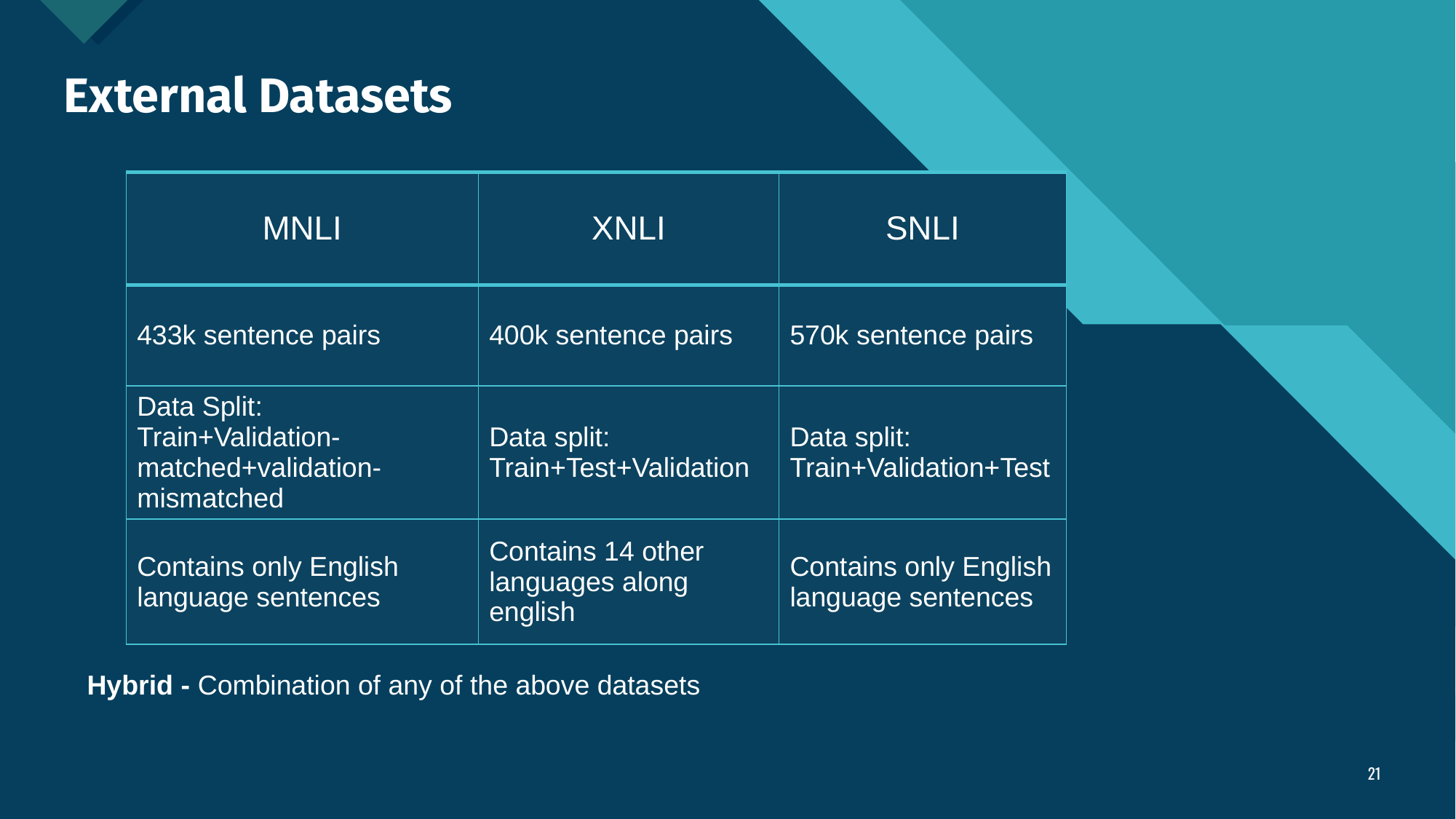

# External Datasets
| MNLI | XNLI | SNLI |
| --- | --- | --- |
| 433k sentence pairs | 400k sentence pairs | 570k sentence pairs |
| Data Split: Train+Validation-matched+validation-mismatched | Data split: Train+Test+Validation | Data split: Train+Validation+Test |
| Contains only English language sentences | Contains 14 other languages along english | Contains only English language sentences |
Hybrid - Combination of any of the above datasets
21